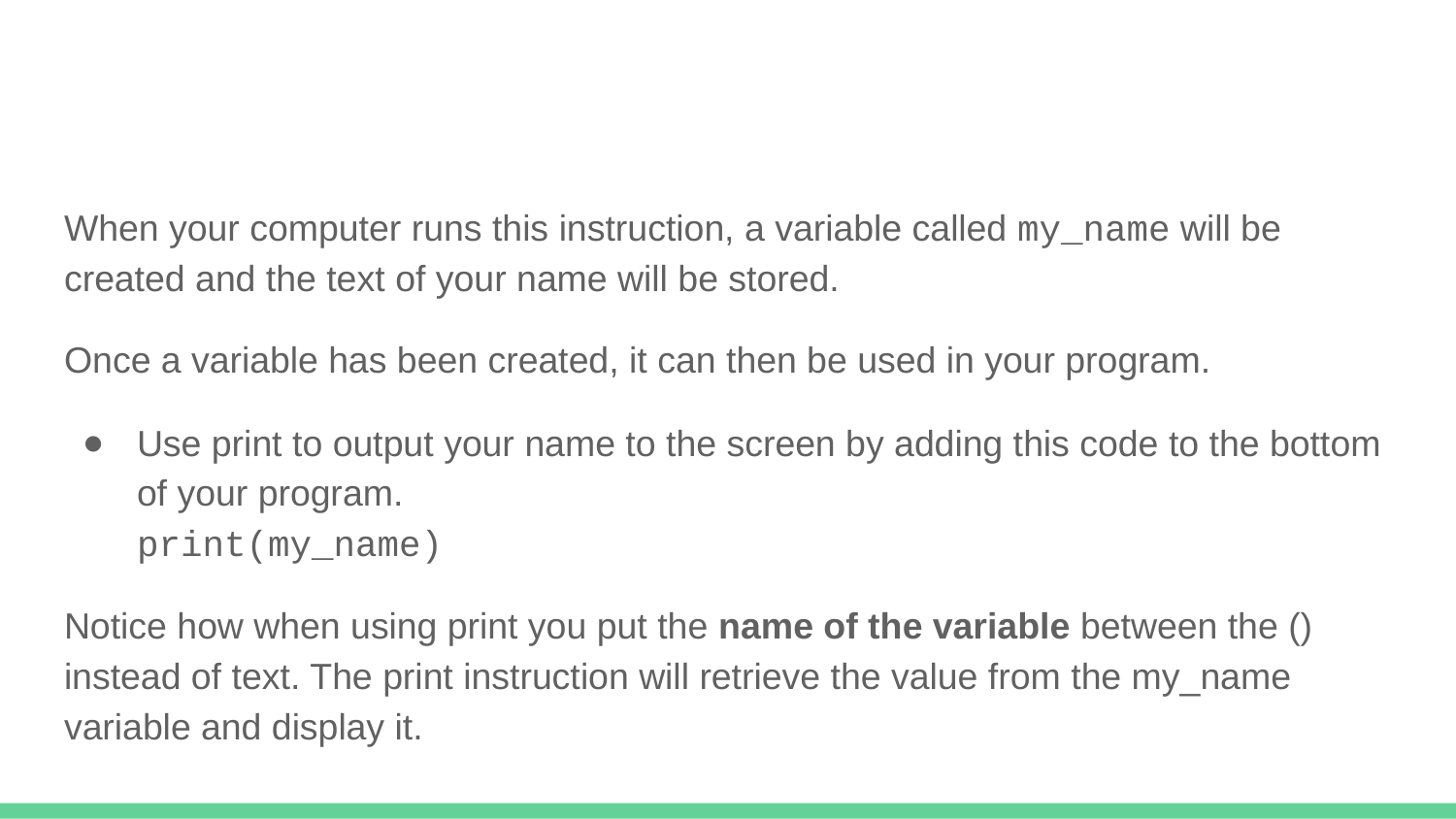

#
When your computer runs this instruction, a variable called my_name will be created and the text of your name will be stored.
Once a variable has been created, it can then be used in your program.
Use print to output your name to the screen by adding this code to the bottom of your program.
print(my_name)
Notice how when using print you put the name of the variable between the () instead of text. The print instruction will retrieve the value from the my_name variable and display it.